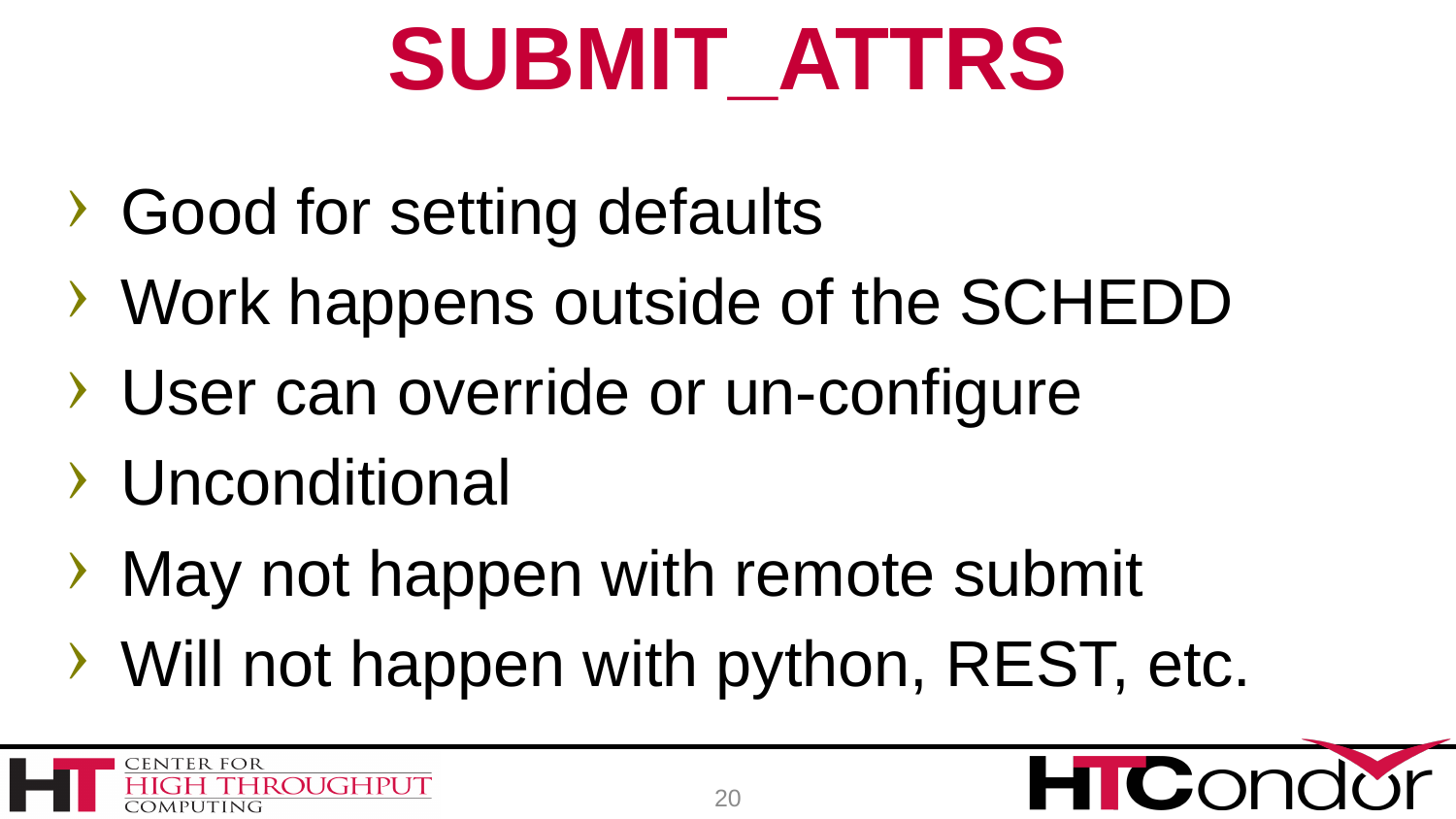

# SUBMIT_ATTRS
Good for setting defaults
Work happens outside of the SCHEDD
User can override or un-configure
Unconditional
May not happen with remote submit
Will not happen with python, REST, etc.
20